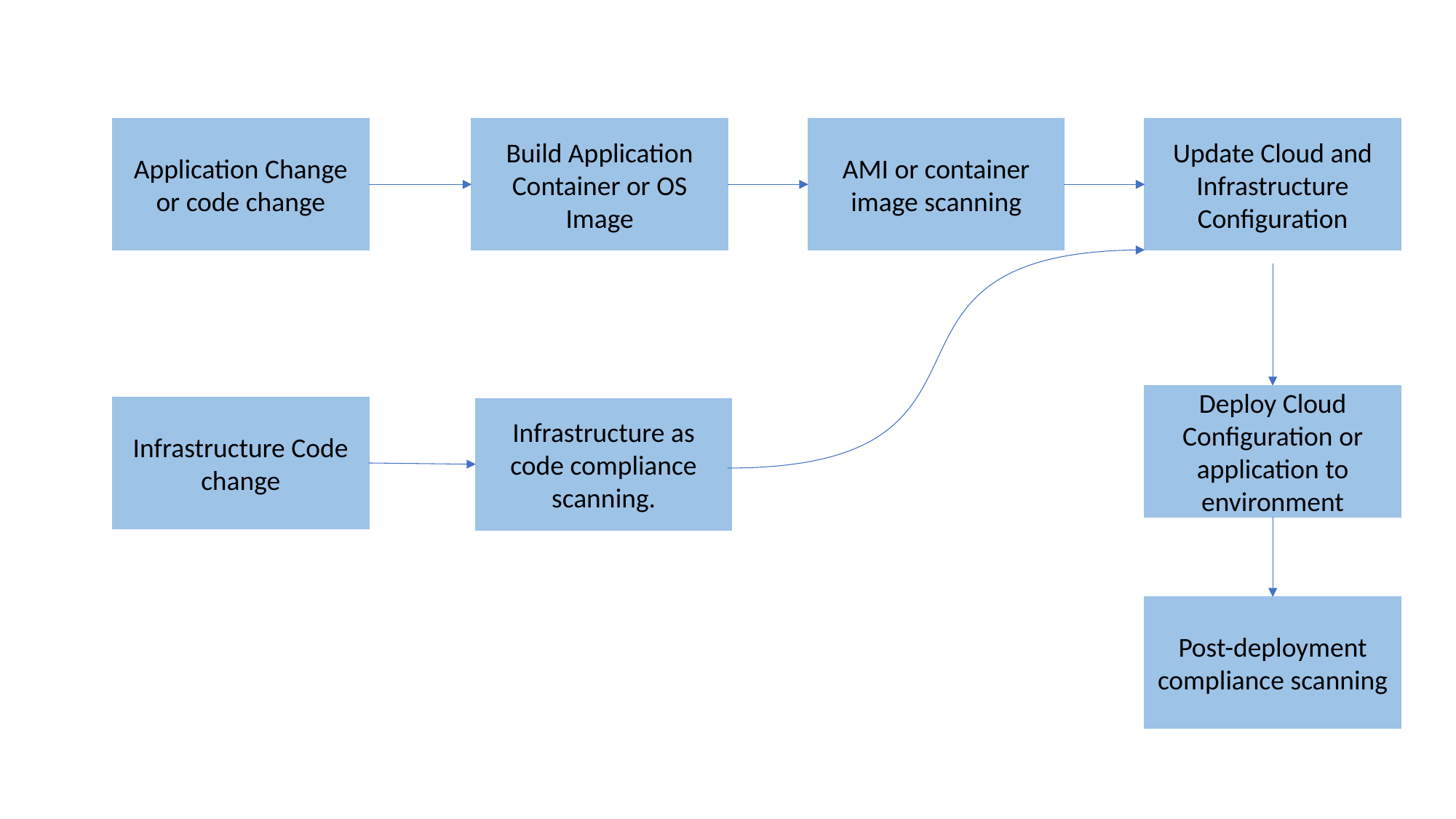

Application Change or code change
Build Application Container or OS Image
AMI or container image scanning
Update Cloud and Infrastructure Configuration
Deploy Cloud Configuration or application to environment
Infrastructure Code change
Infrastructure as code compliance scanning.
Post-deployment compliance scanning